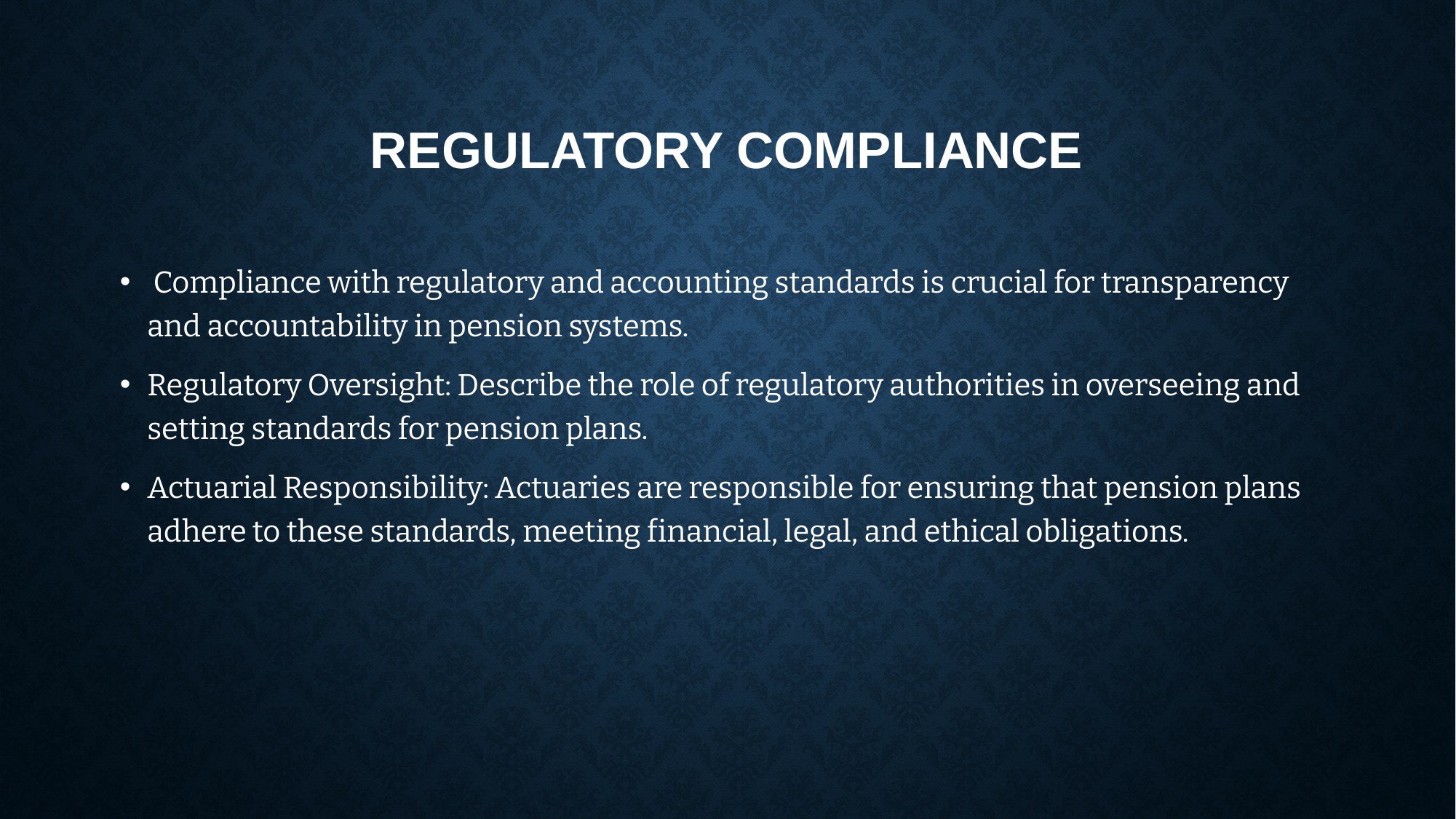

# Regulatory Compliance
 Compliance with regulatory and accounting standards is crucial for transparency and accountability in pension systems.
Regulatory Oversight: Describe the role of regulatory authorities in overseeing and setting standards for pension plans.
Actuarial Responsibility: Actuaries are responsible for ensuring that pension plans adhere to these standards, meeting financial, legal, and ethical obligations.